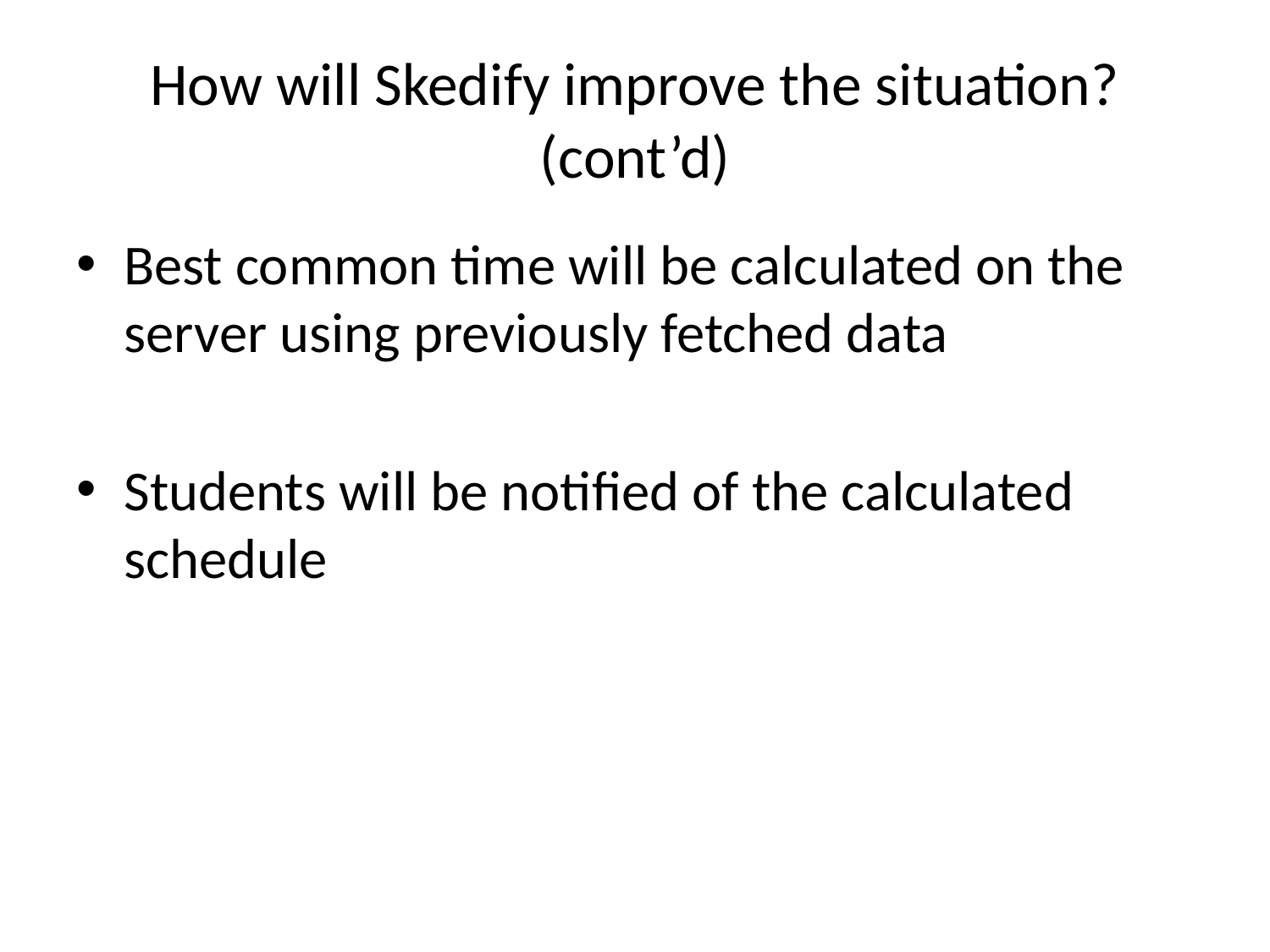

# How will Skedify improve the situation? (cont’d)
Best common time will be calculated on the server using previously fetched data

Students will be notified of the calculated schedule